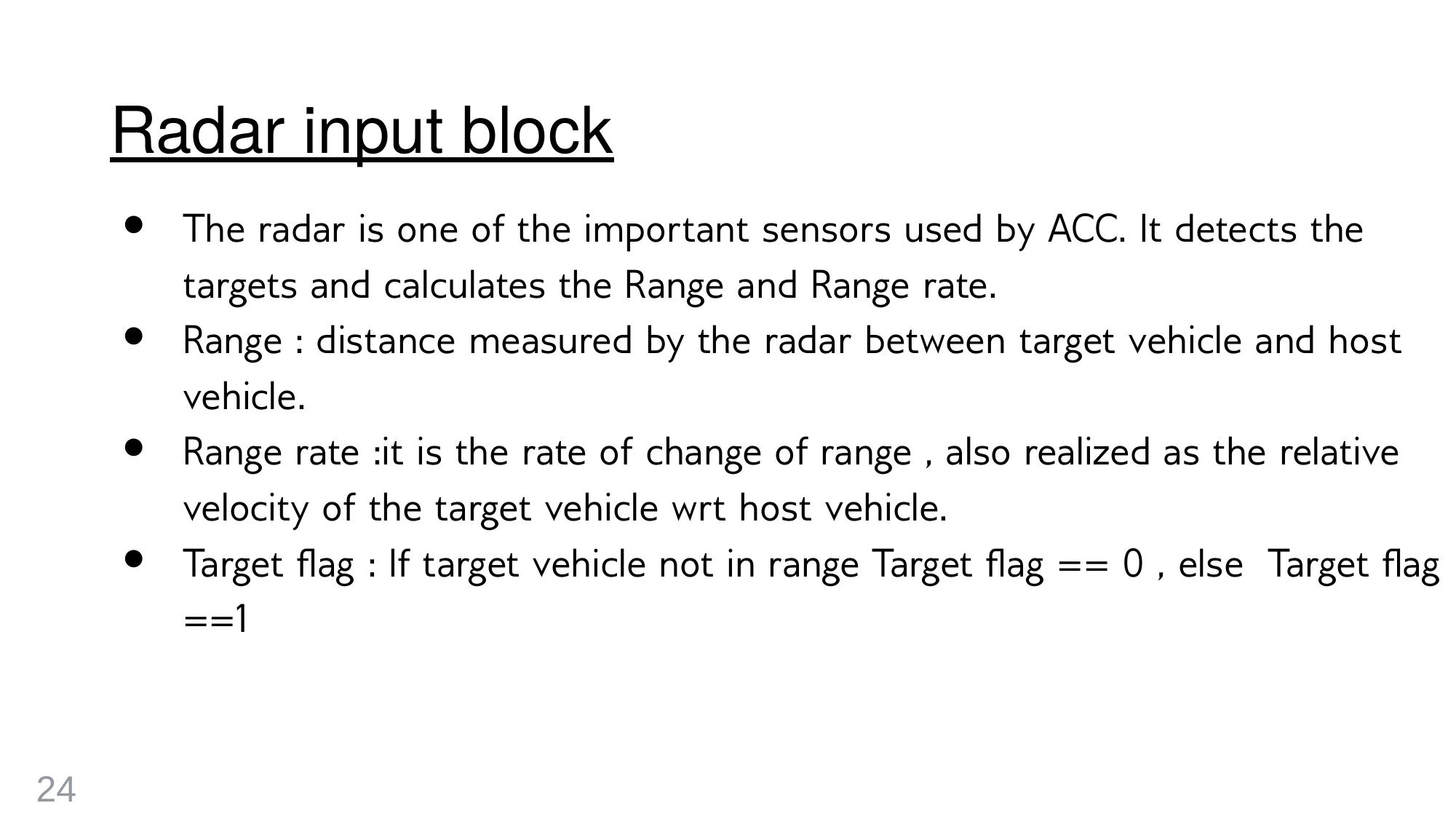

# Radar input block
The radar is one of the important sensors used by ACC. It detects the targets and calculates the Range and Range rate.
Range : distance measured by the radar between target vehicle and host vehicle.
Range rate :it is the rate of change of range , also realized as the relative velocity of the target vehicle wrt host vehicle.
Target flag : If target vehicle not in range Target flag == 0 , else  Target flag ==1
24